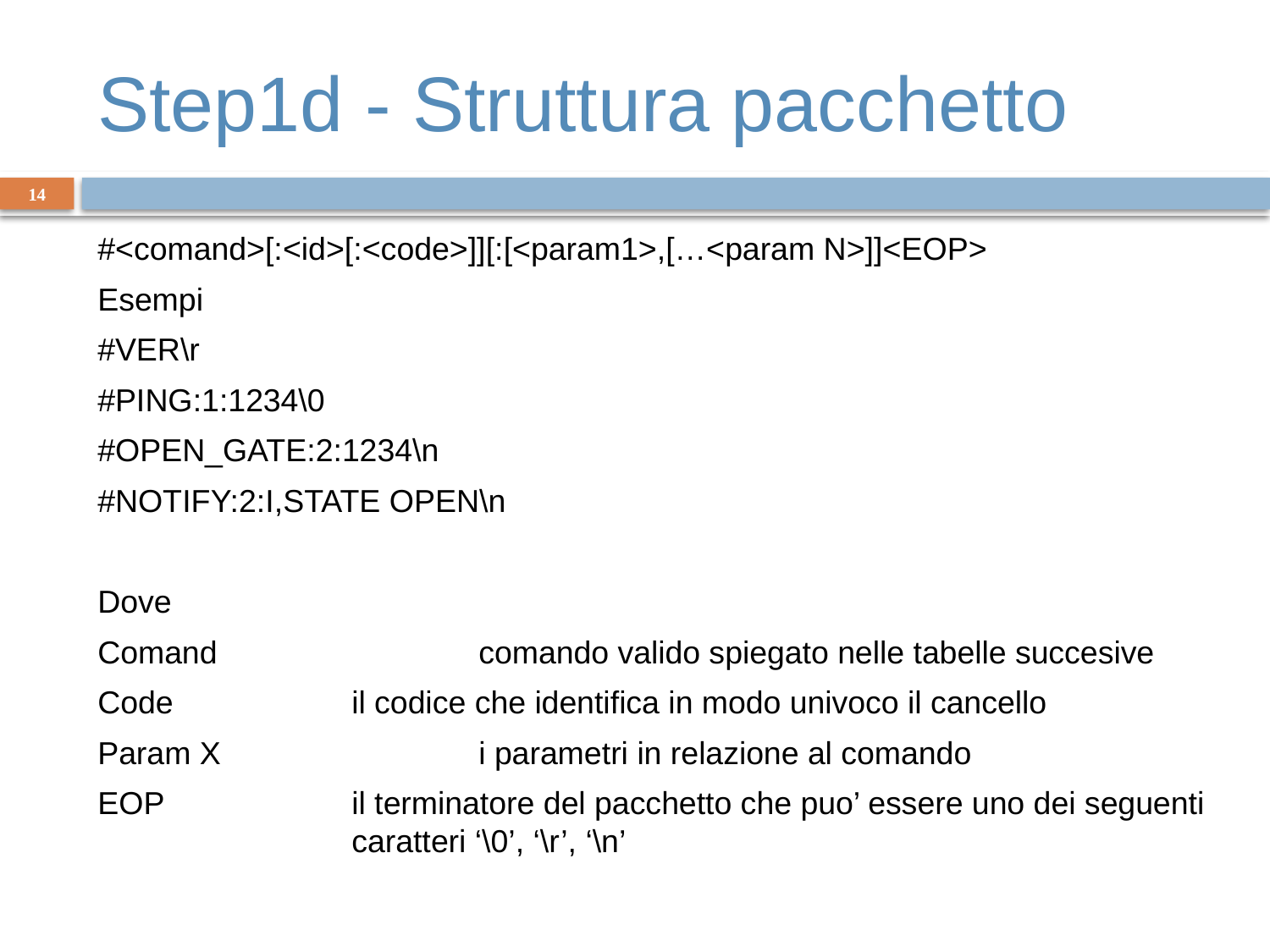

# Step1d - Struttura pacchetto
14
#<comand>[:<id>[:<code>]][:[<param1>,[…<param N>]]<EOP>
Esempi
#VER\r
#PING:1:1234\0
#OPEN_GATE:2:1234\n
#NOTIFY:2:I,STATE OPEN\n

Dove
Comand 		comando valido spiegato nelle tabelle succesive
Code		il codice che identifica in modo univoco il cancello
Param X 		i parametri in relazione al comando
EOP		il terminatore del pacchetto che puo’ essere uno dei seguenti 		caratteri ‘\0’, ‘\r’, ‘\n’